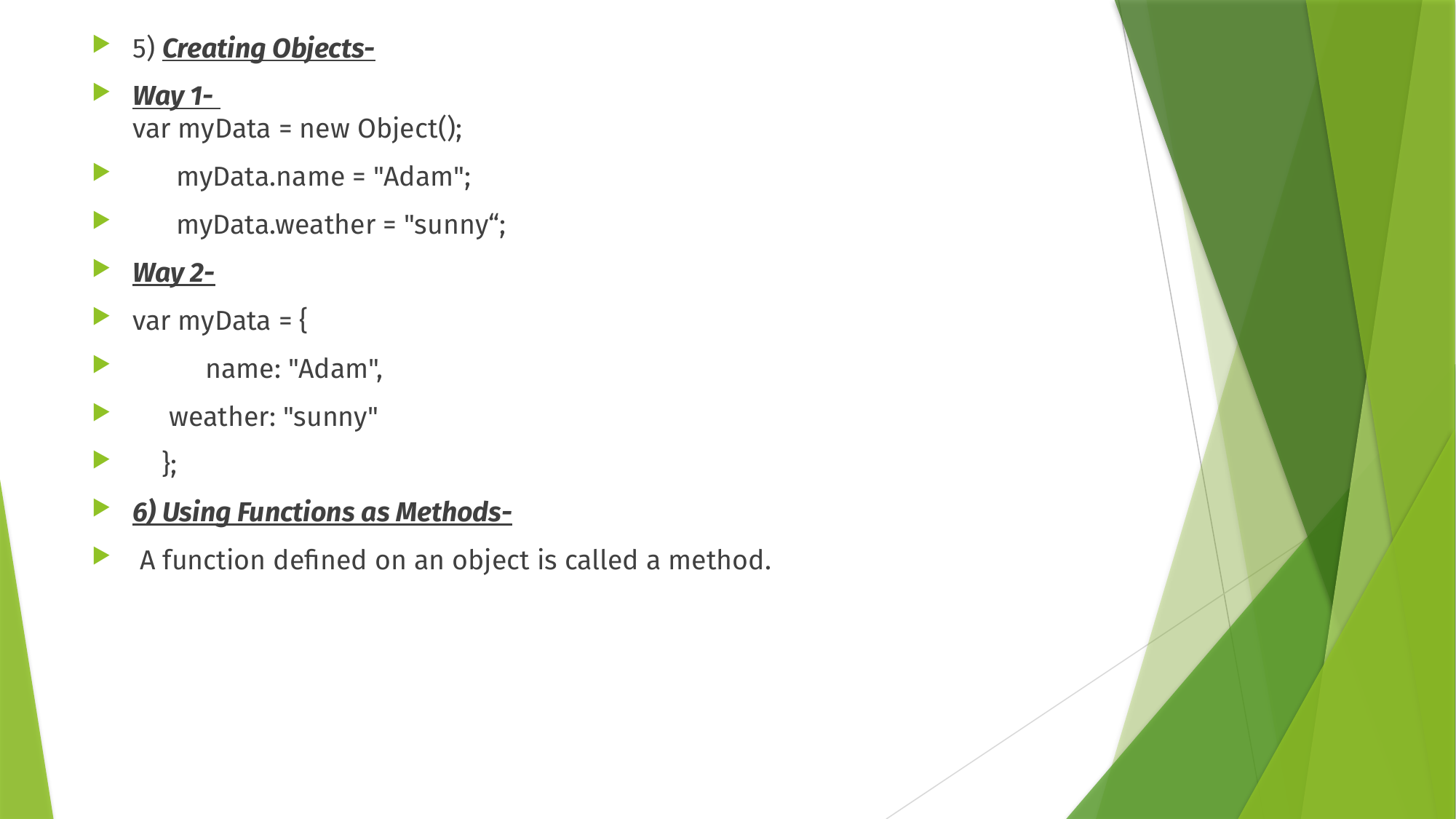

5) Creating Objects-
Way 1-
var myData = new Object();
      myData.name = "Adam";
      myData.weather = "sunny“;
Way 2-
var myData = {
          name: "Adam",
     weather: "sunny"
    };
6) Using Functions as Methods-
 A function defined on an object is called a method.